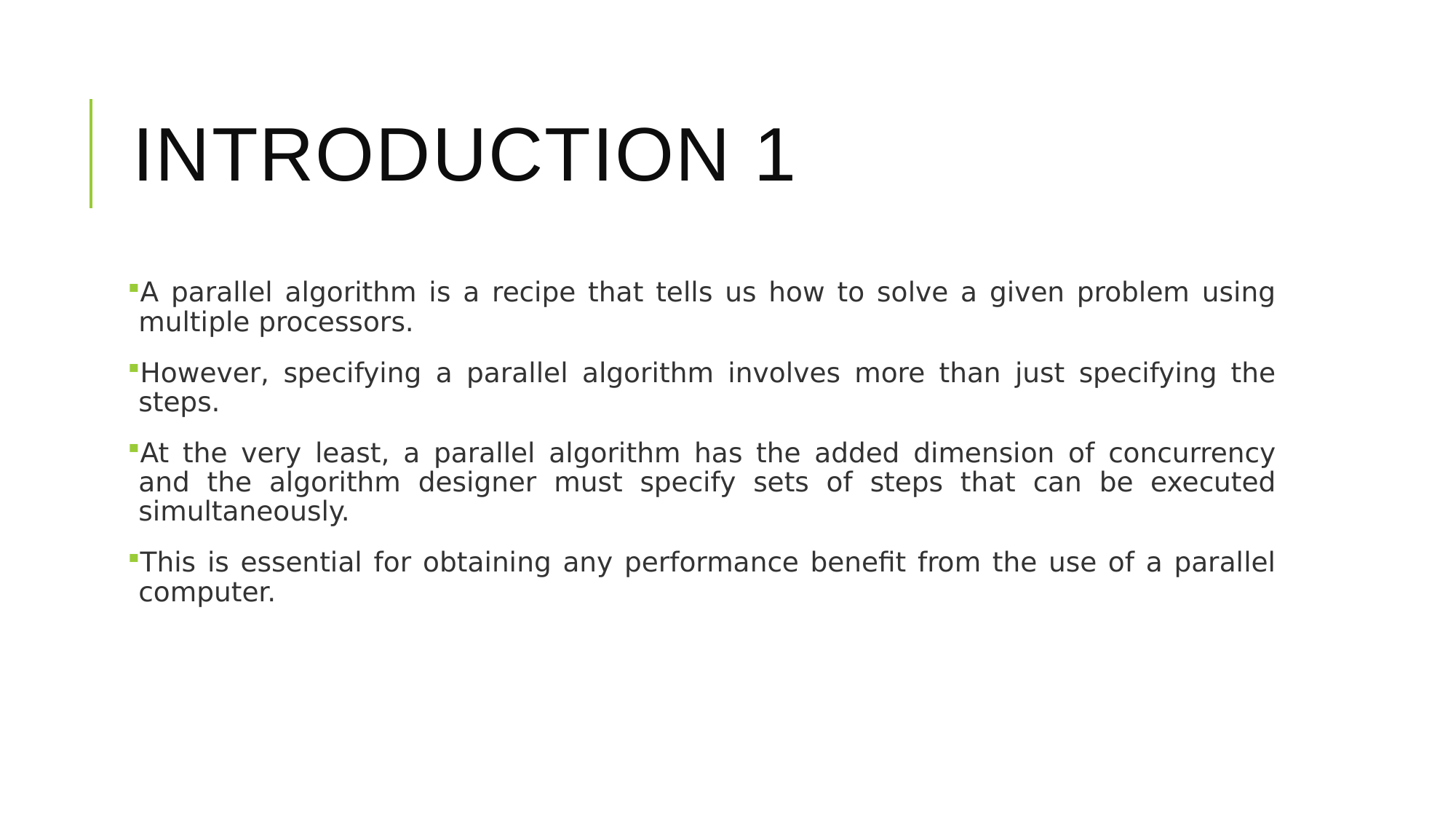

# Introduction 1
A parallel algorithm is a recipe that tells us how to solve a given problem using multiple processors.
However, specifying a parallel algorithm involves more than just specifying the steps.
At the very least, a parallel algorithm has the added dimension of concurrency and the algorithm designer must specify sets of steps that can be executed simultaneously.
This is essential for obtaining any performance benefit from the use of a parallel computer.